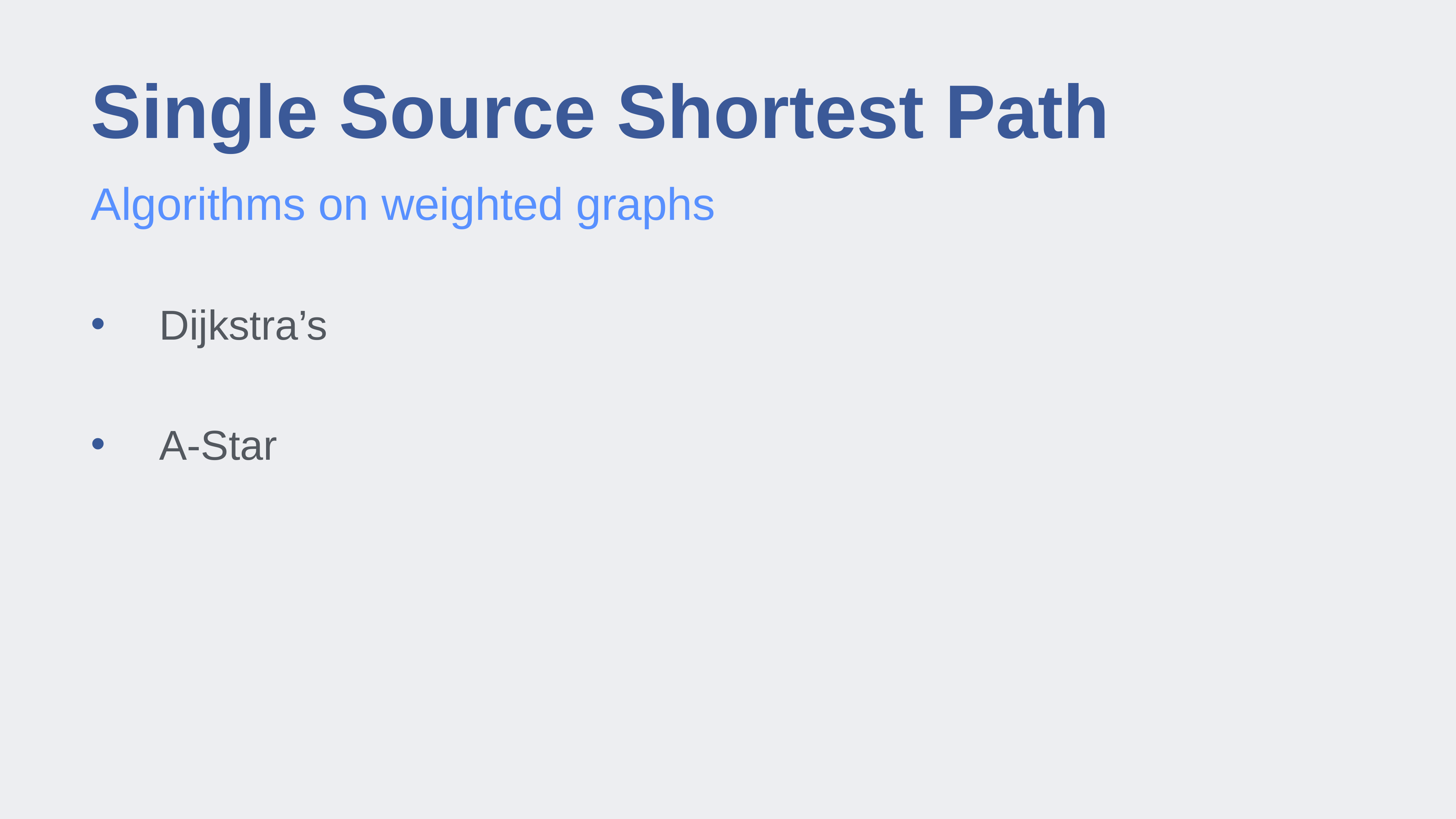

# Single Source Shortest Path
Algorithms on weighted graphs
Dijkstra’s

A-Star